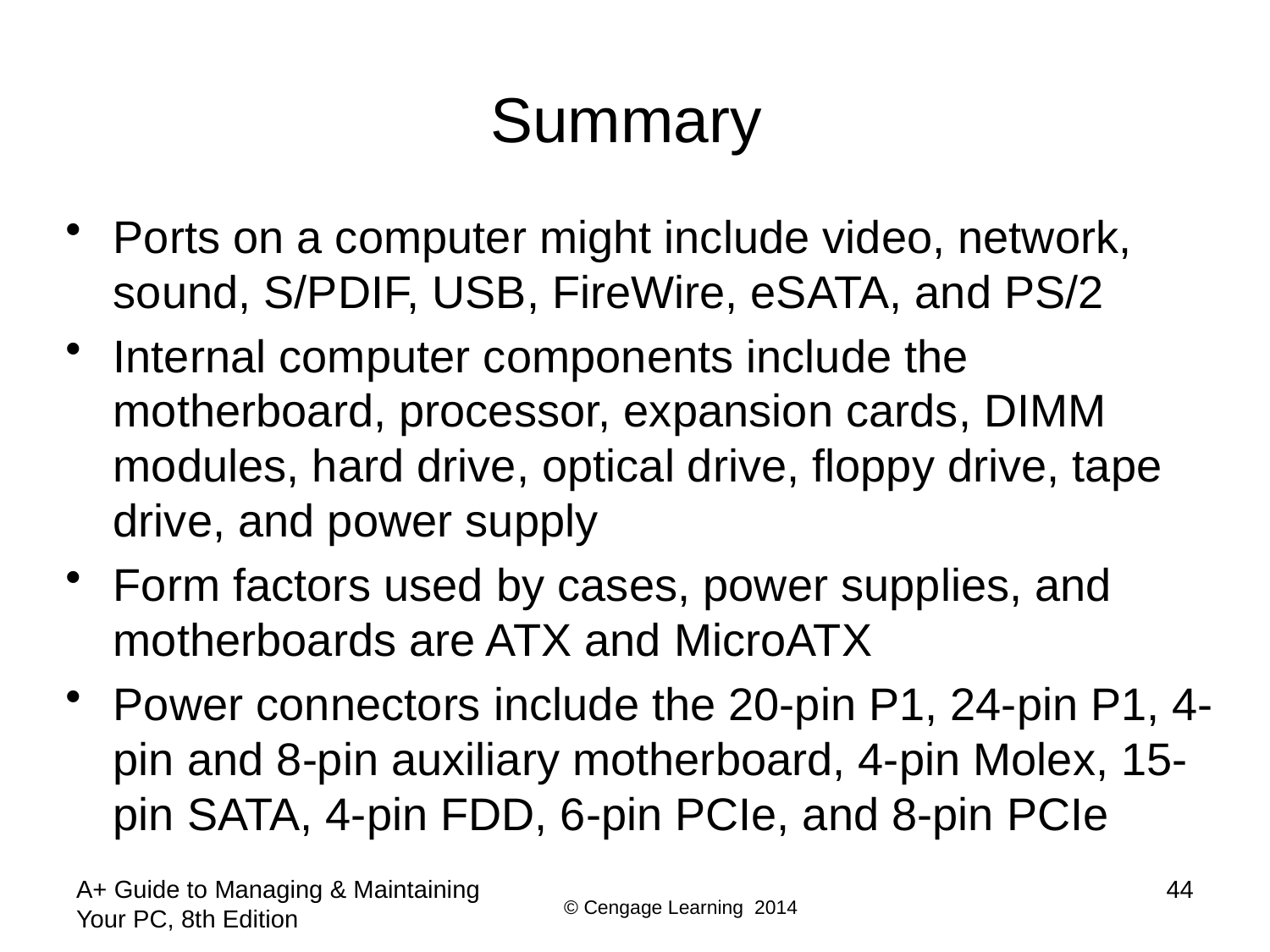

# Summary
Ports on a computer might include video, network, sound, S/PDIF, USB, FireWire, eSATA, and PS/2
Internal computer components include the motherboard, processor, expansion cards, DIMM modules, hard drive, optical drive, floppy drive, tape drive, and power supply
Form factors used by cases, power supplies, and motherboards are ATX and MicroATX
Power connectors include the 20-pin P1, 24-pin P1, 4-pin and 8-pin auxiliary motherboard, 4-pin Molex, 15-pin SATA, 4-pin FDD, 6-pin PCIe, and 8-pin PCIe
A+ Guide to Managing & Maintaining Your PC, 8th Edition
44